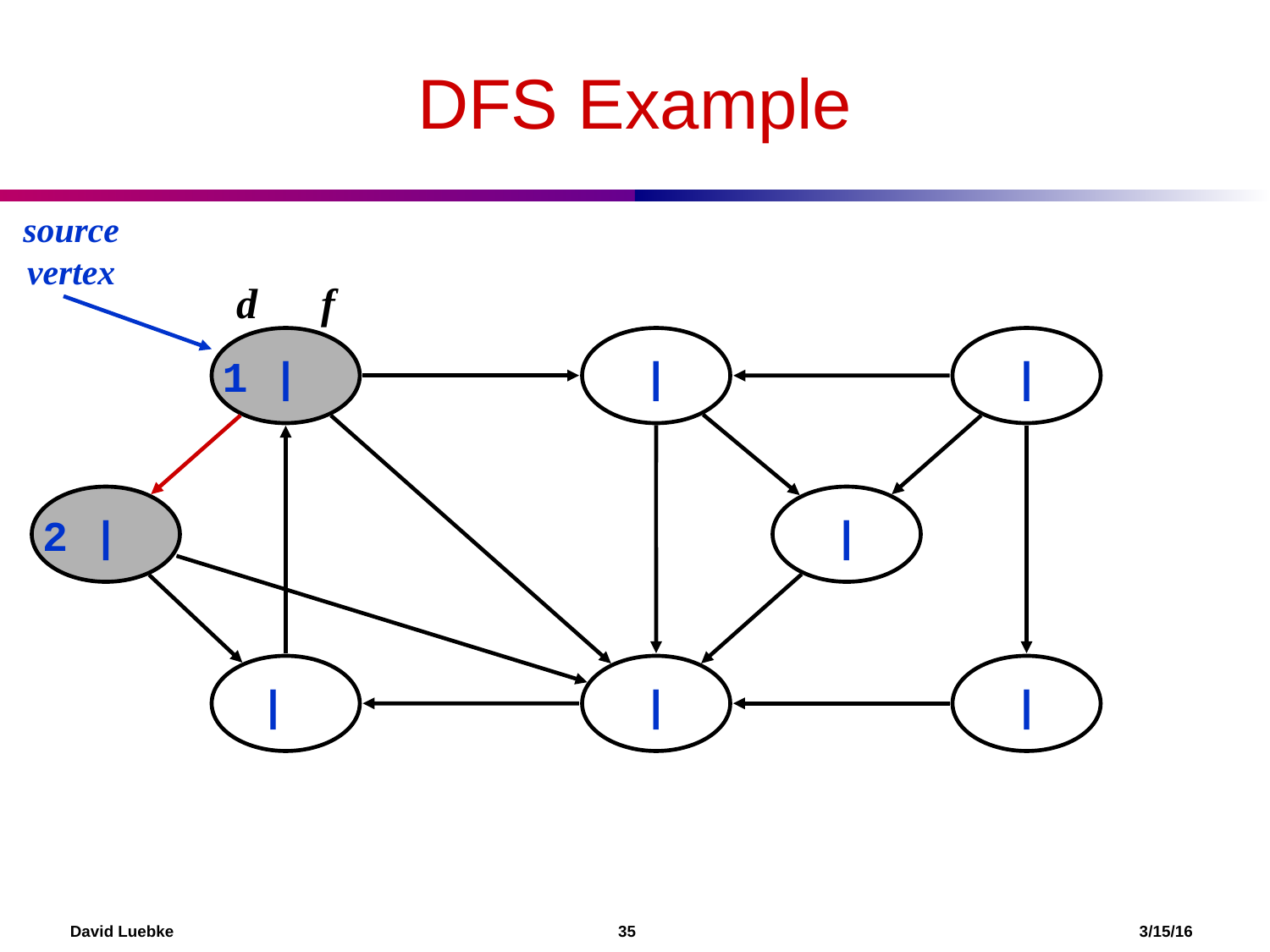

# DFS Example
source
vertex
d      f

1 |

  |

  |

2 |

  |

 |

 |

  |

David Luebke				         35 				            3/15/16